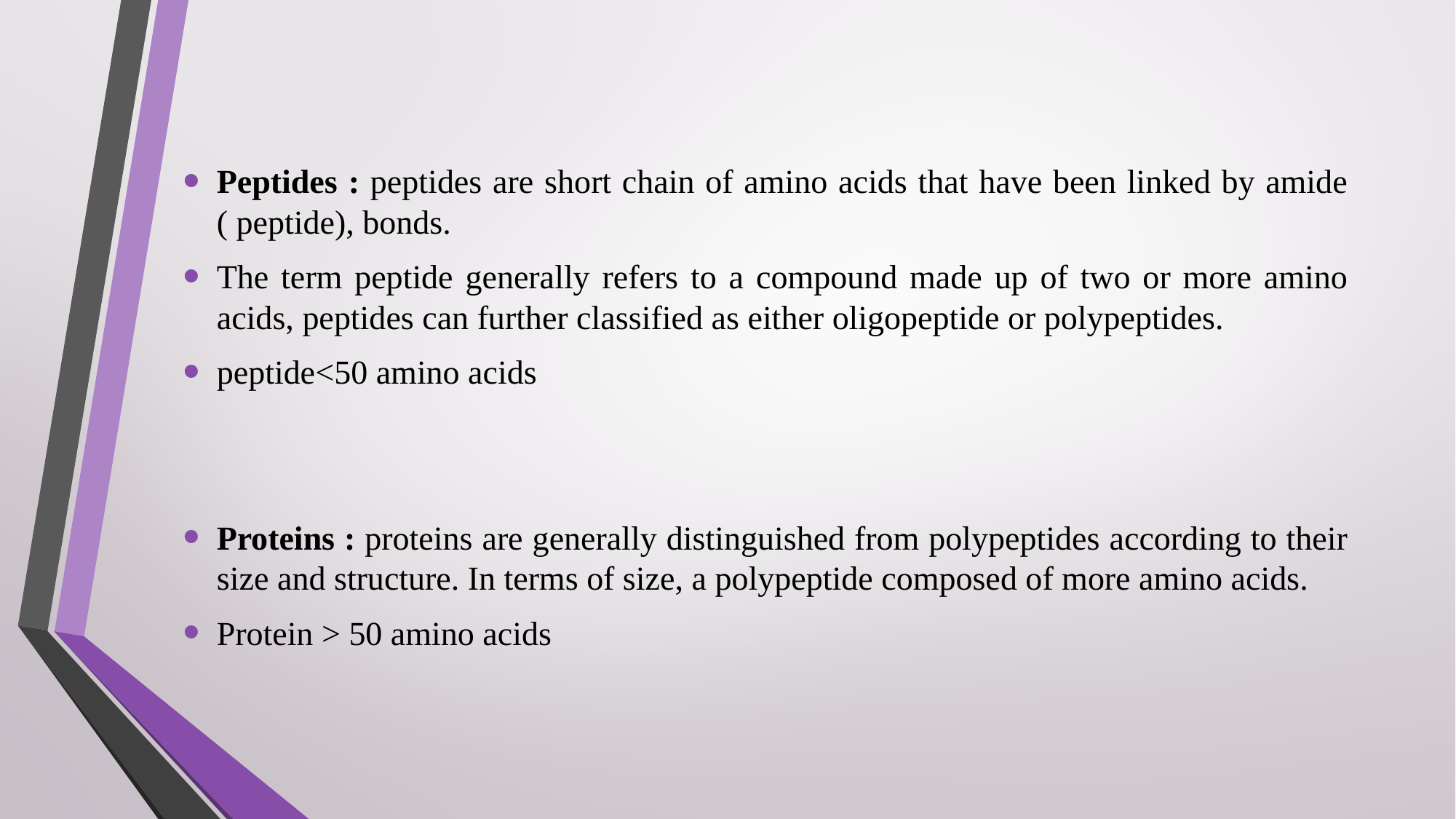

Peptides : peptides are short chain of amino acids that have been linked by amide ( peptide), bonds.
The term peptide generally refers to a compound made up of two or more amino acids, peptides can further classified as either oligopeptide or polypeptides.
peptide<50 amino acids

Proteins : proteins are generally distinguished from polypeptides according to their size and structure. In terms of size, a polypeptide composed of more amino acids.
Protein > 50 amino acids